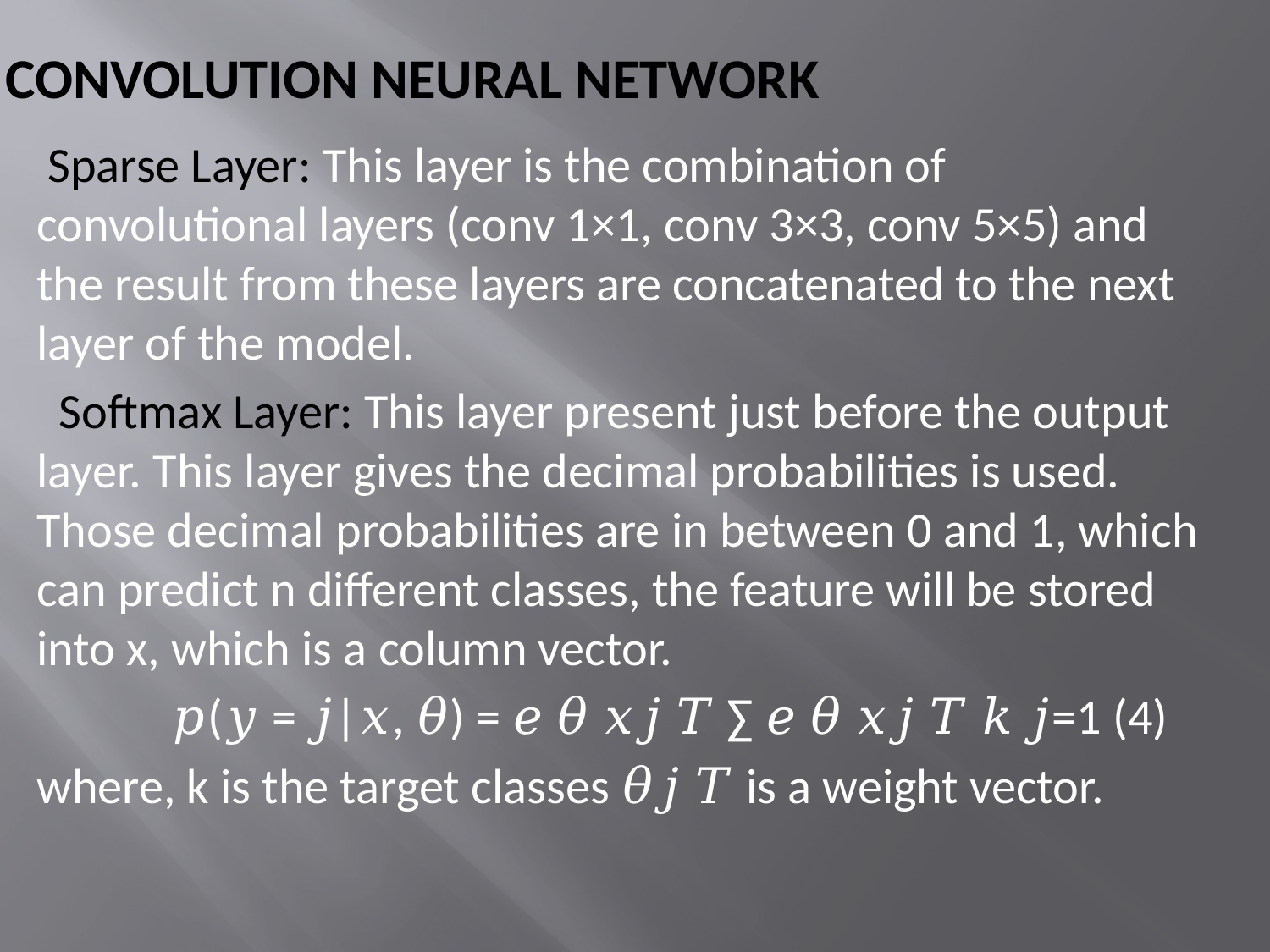

# CONVOLUTION NEURAL NETWORK
 Sparse Layer: This layer is the combination of convolutional layers (conv 1×1, conv 3×3, conv 5×5) and the result from these layers are concatenated to the next layer of the model.
  Softmax Layer: This layer present just before the output layer. This layer gives the decimal probabilities is used. Those decimal probabilities are in between 0 and 1, which can predict n different classes, the feature will be stored into x, which is a column vector.
            𝑝(𝑦 = 𝑗|𝑥, 𝜃) = 𝑒 𝜃 𝑥𝑗 𝑇 ∑ 𝑒 𝜃 𝑥𝑗 𝑇 𝑘 𝑗=1 (4)
where, k is the target classes 𝜃𝑗 𝑇 is a weight vector.